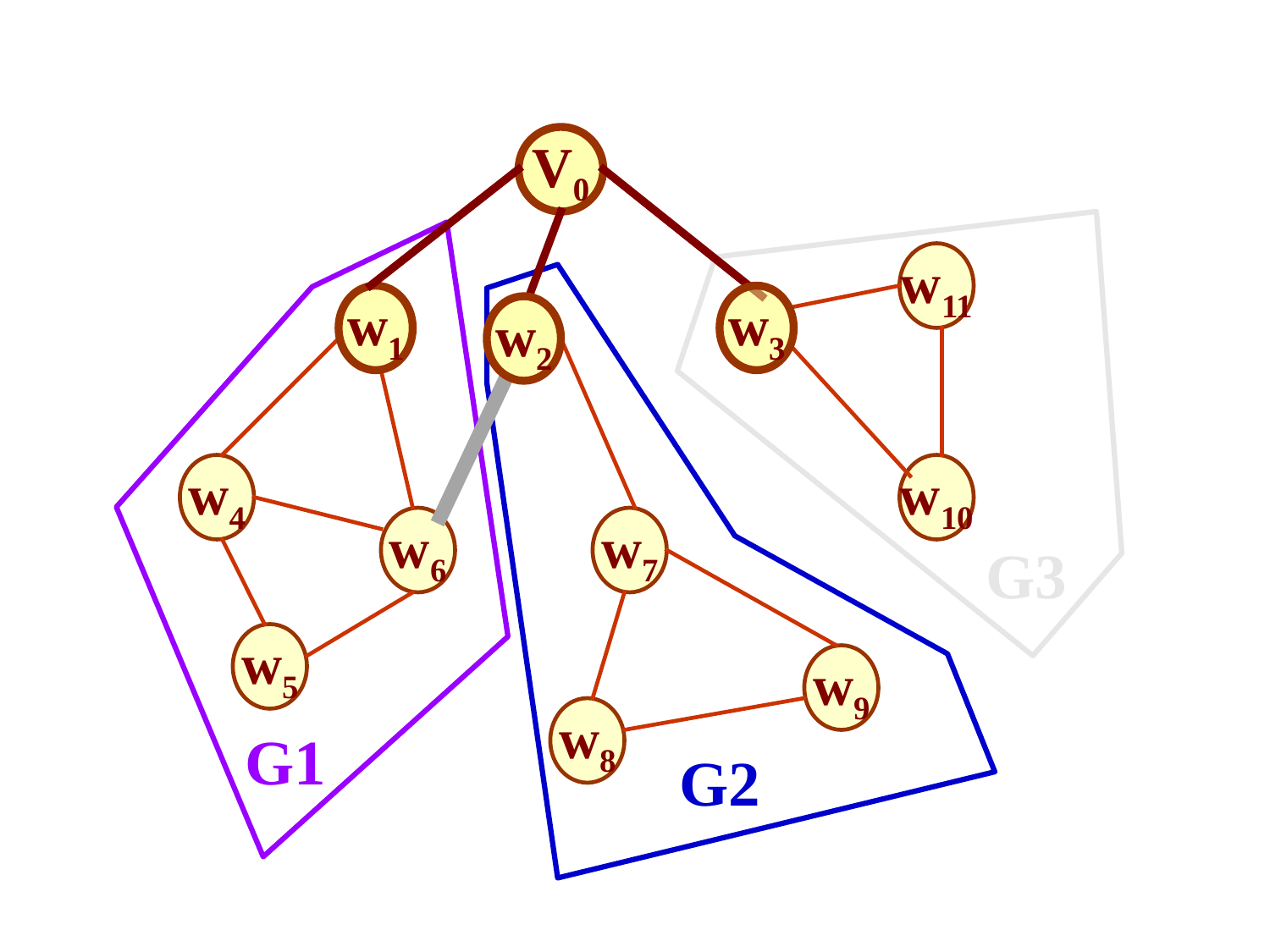

V0

w11
w1
w3

w2

w4
w10

w6
w7

w5
w9
w8

V0

w1
w3
w2

G3

G1

G2